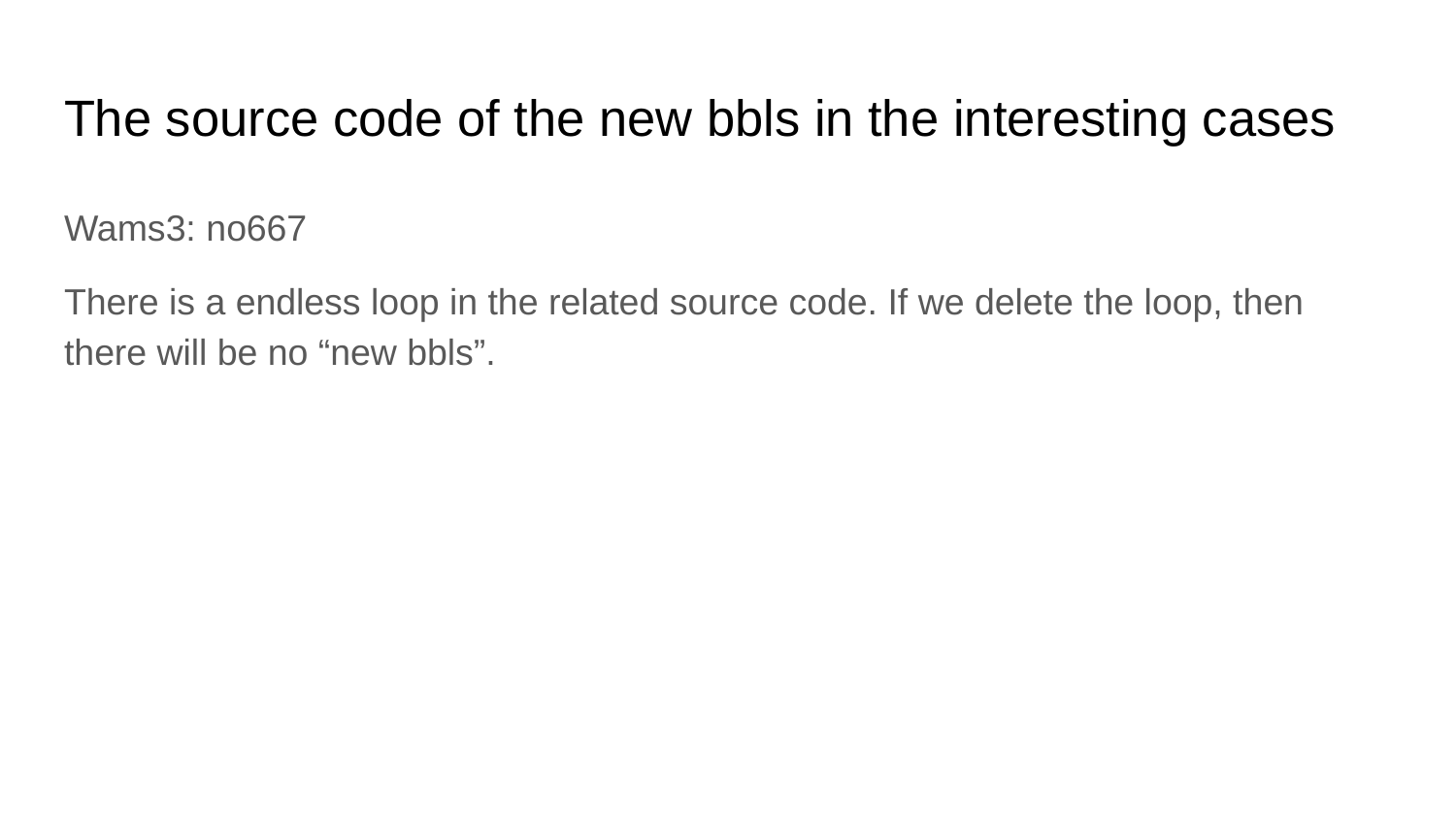

# The source code of the new bbls in the interesting cases
Wams3: no667
There is a endless loop in the related source code. If we delete the loop, then there will be no “new bbls”.